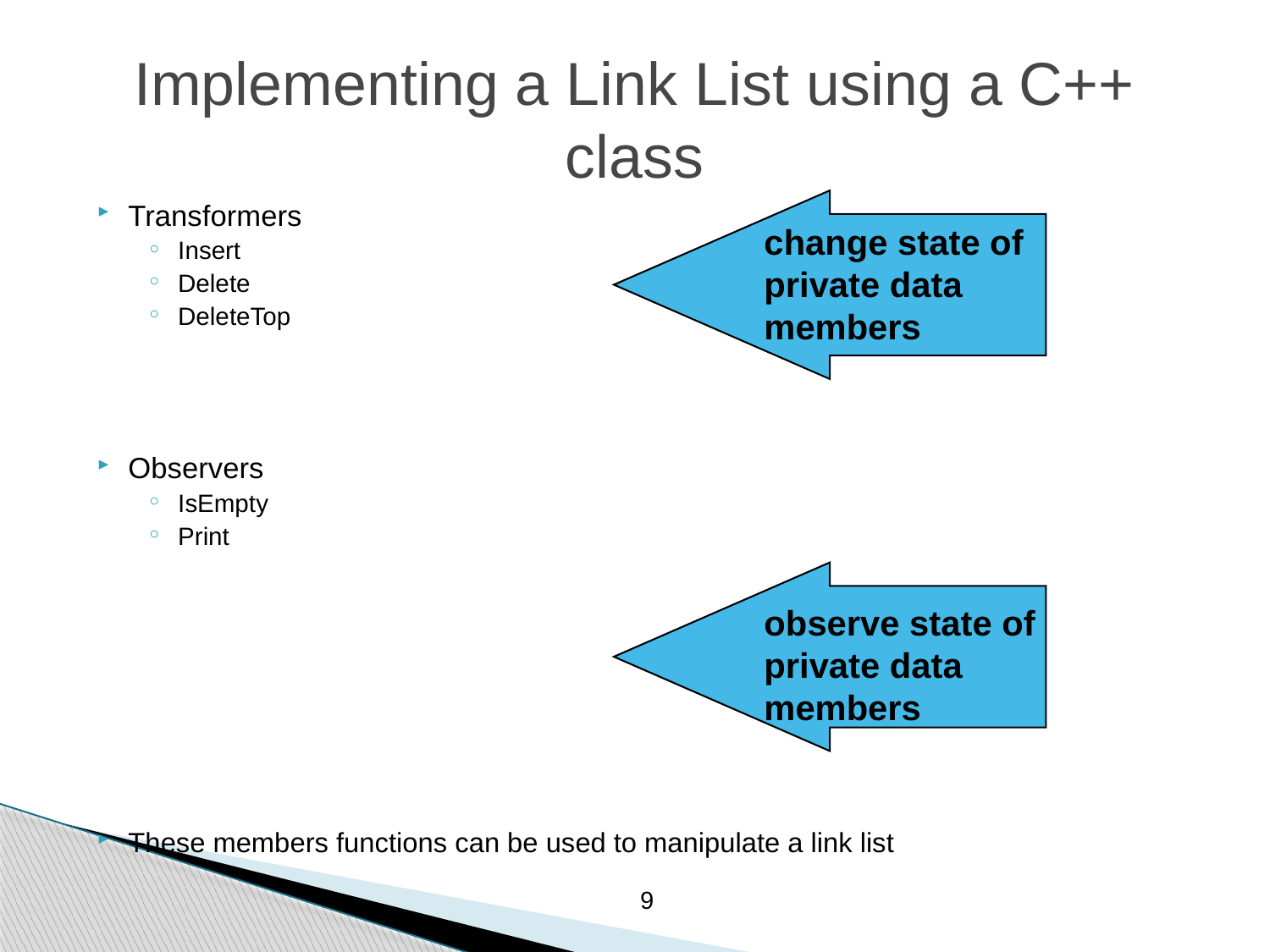

# Implementing a Link List using a C++ class
Transformers
Insert
Delete
DeleteTop

Observers
IsEmpty
Print

These members functions can be used to manipulate a link list

change state of
private data
members

observe state of
private data
members

9